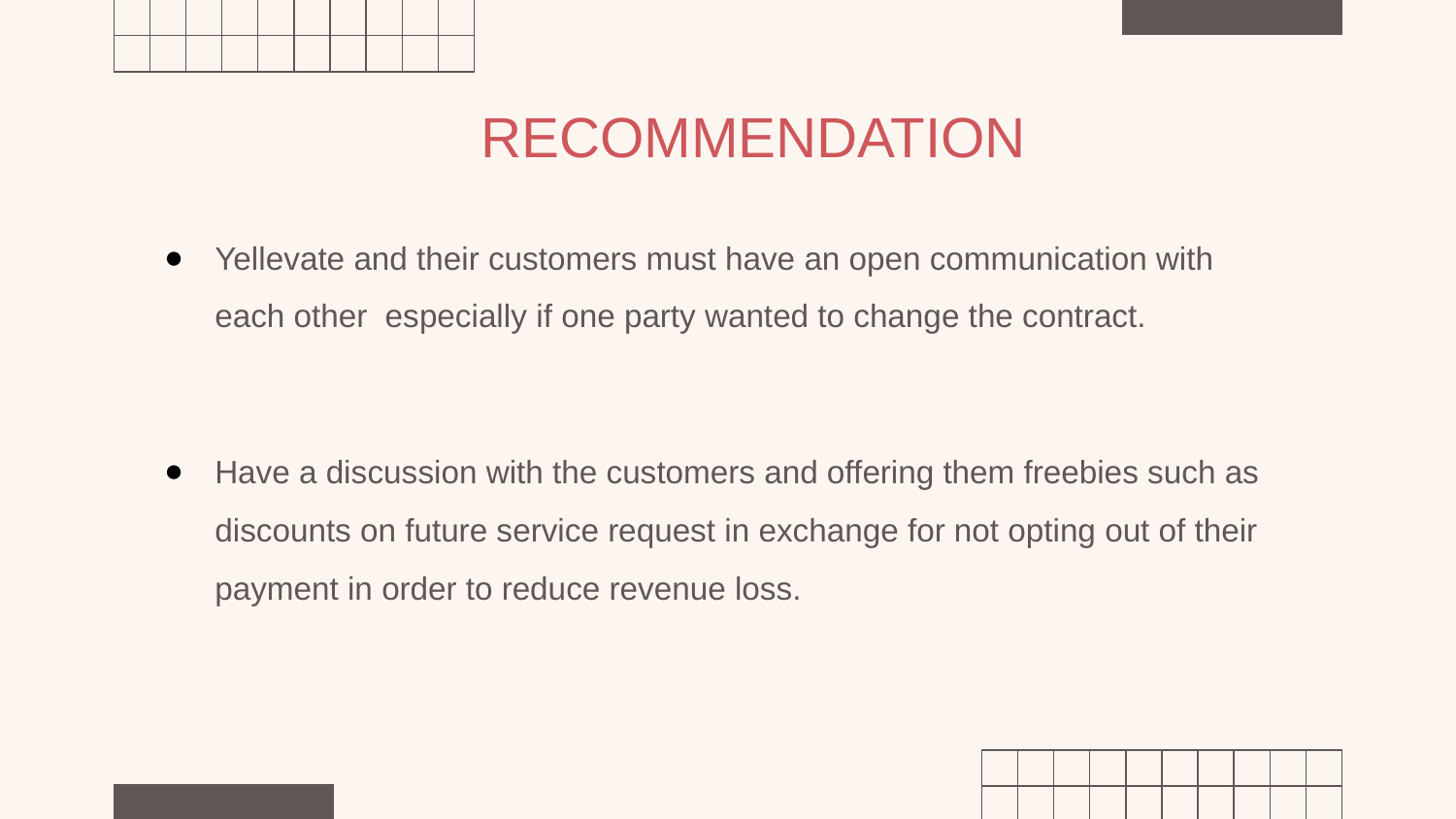

RECOMMENDATION

Yellevate and their customers must have an open communication with each other  especially if one party wanted to change the contract.
Have a discussion with the customers and offering them freebies such as discounts on future service request in exchange for not opting out of their payment in order to reduce revenue loss.